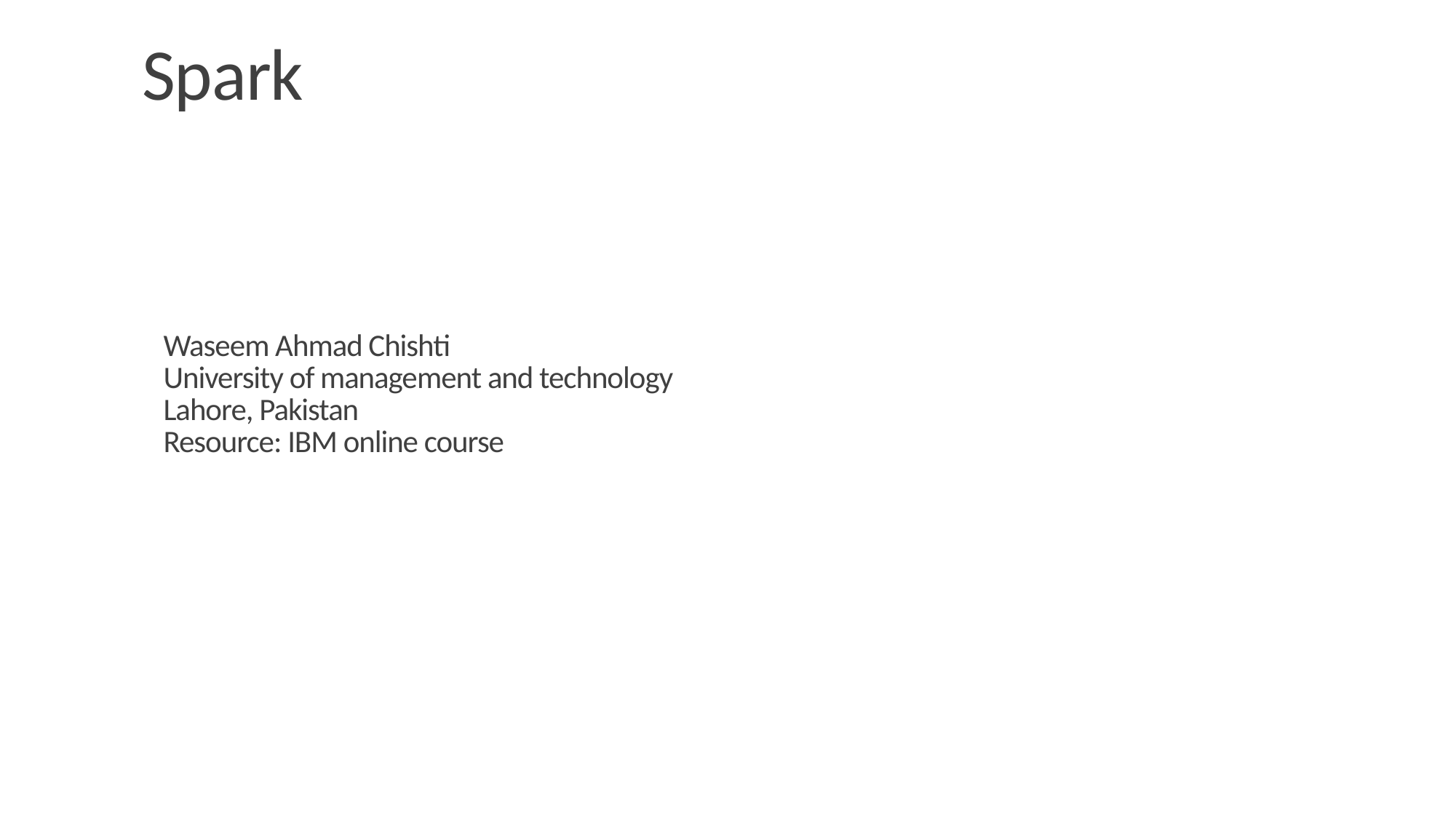

# Spark
Waseem Ahmad Chishti
University of management and technology
Lahore, Pakistan
Resource: IBM online course